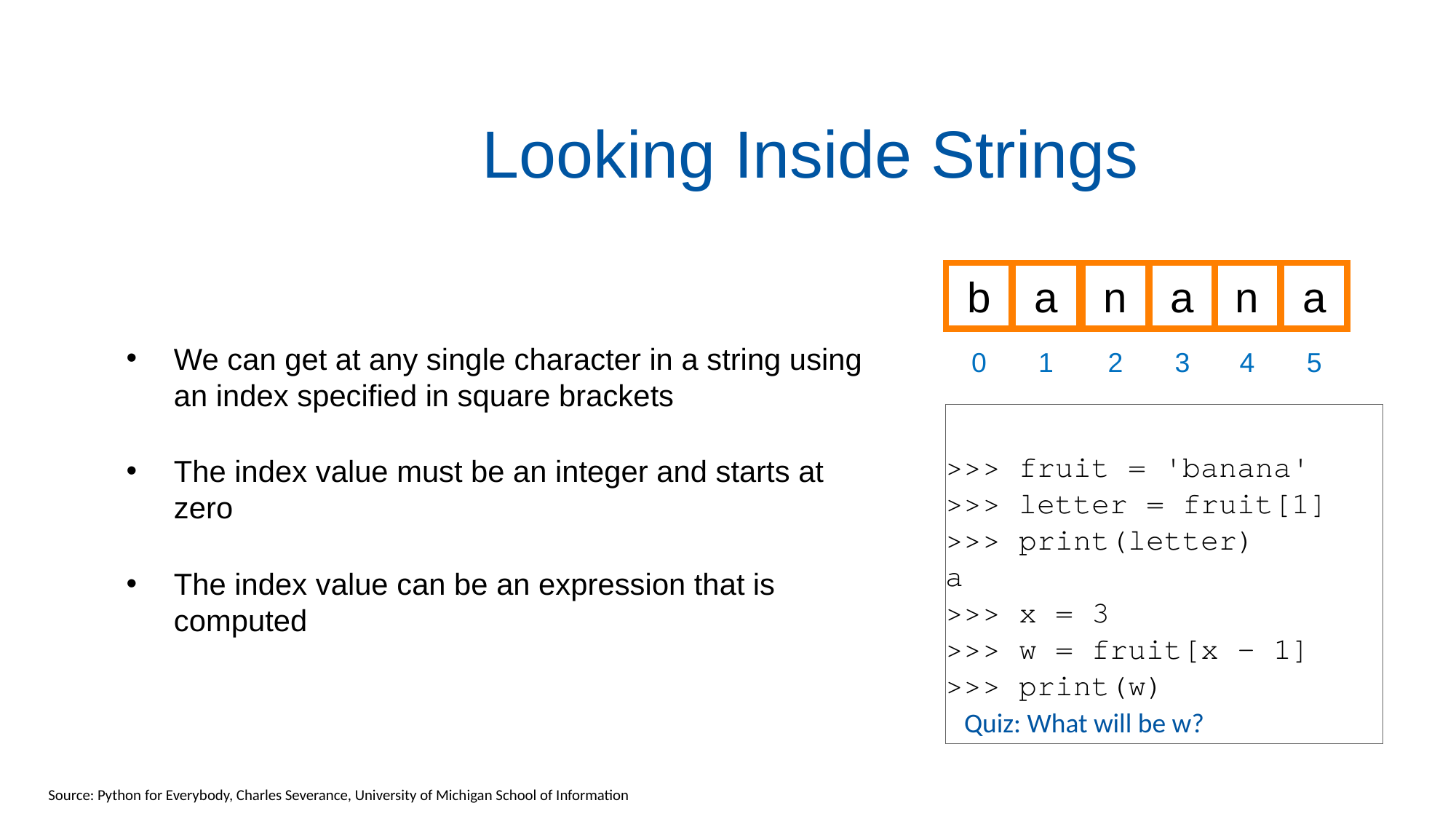

# Looking Inside Strings
We can get at any single character in a string using an index specified in square brackets
The index value must be an integer and starts at zero
The index value can be an expression that is computed
b
a
n
a
n
a
0
1
2
3
4
5
>>> fruit = 'banana'
>>> letter = fruit[1]
>>> print(letter)
a
>>> x = 3
>>> w = fruit[x - 1]
>>> print(w)
Quiz: What will be w?
Source: Python for Everybody, Charles Severance, University of Michigan School of Information